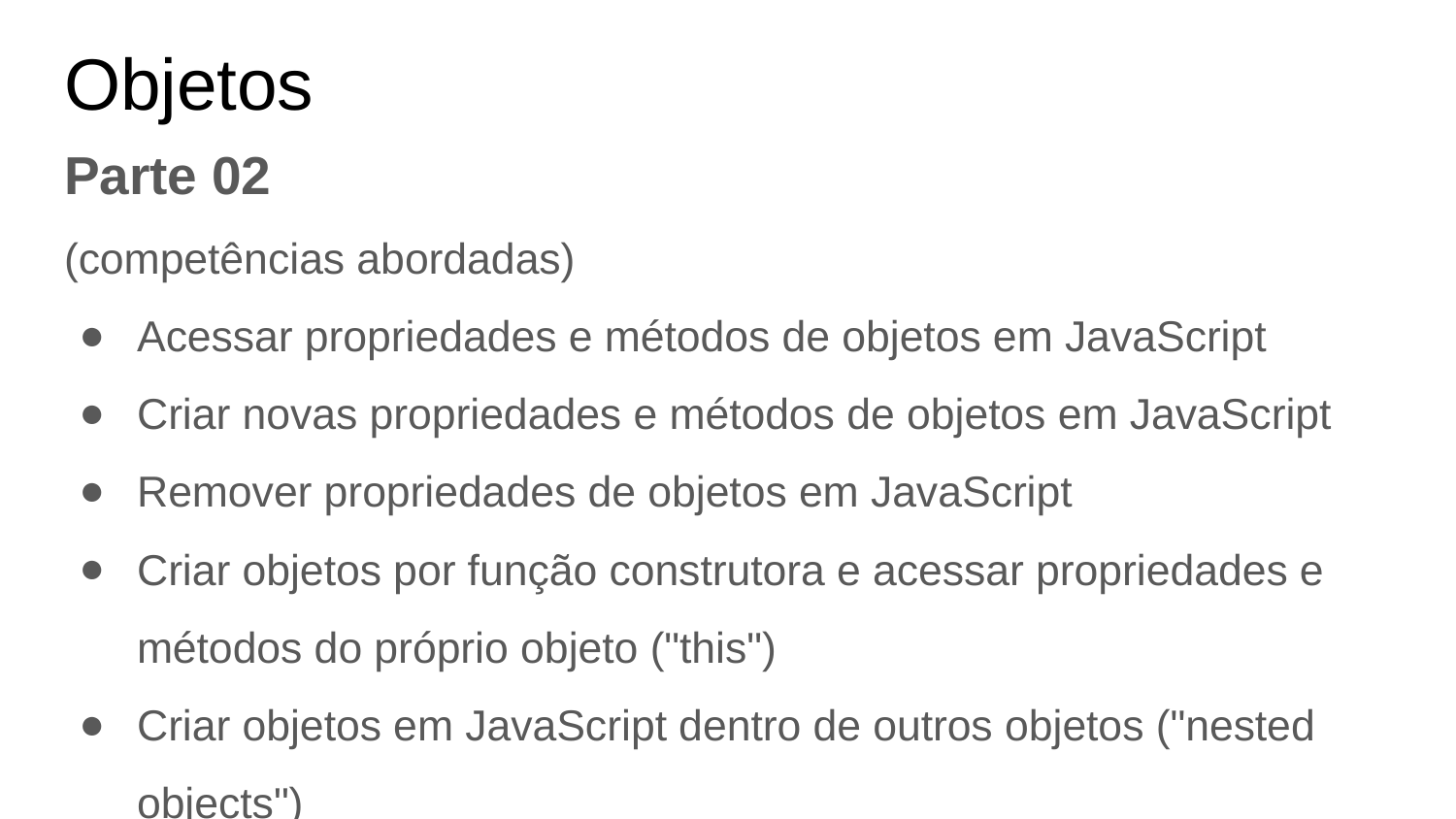

# Objetos
Parte 02
(competências abordadas)
Acessar propriedades e métodos de objetos em JavaScript
Criar novas propriedades e métodos de objetos em JavaScript
Remover propriedades de objetos em JavaScript
Criar objetos por função construtora e acessar propriedades e métodos do próprio objeto ("this")
Criar objetos em JavaScript dentro de outros objetos ("nested objects")